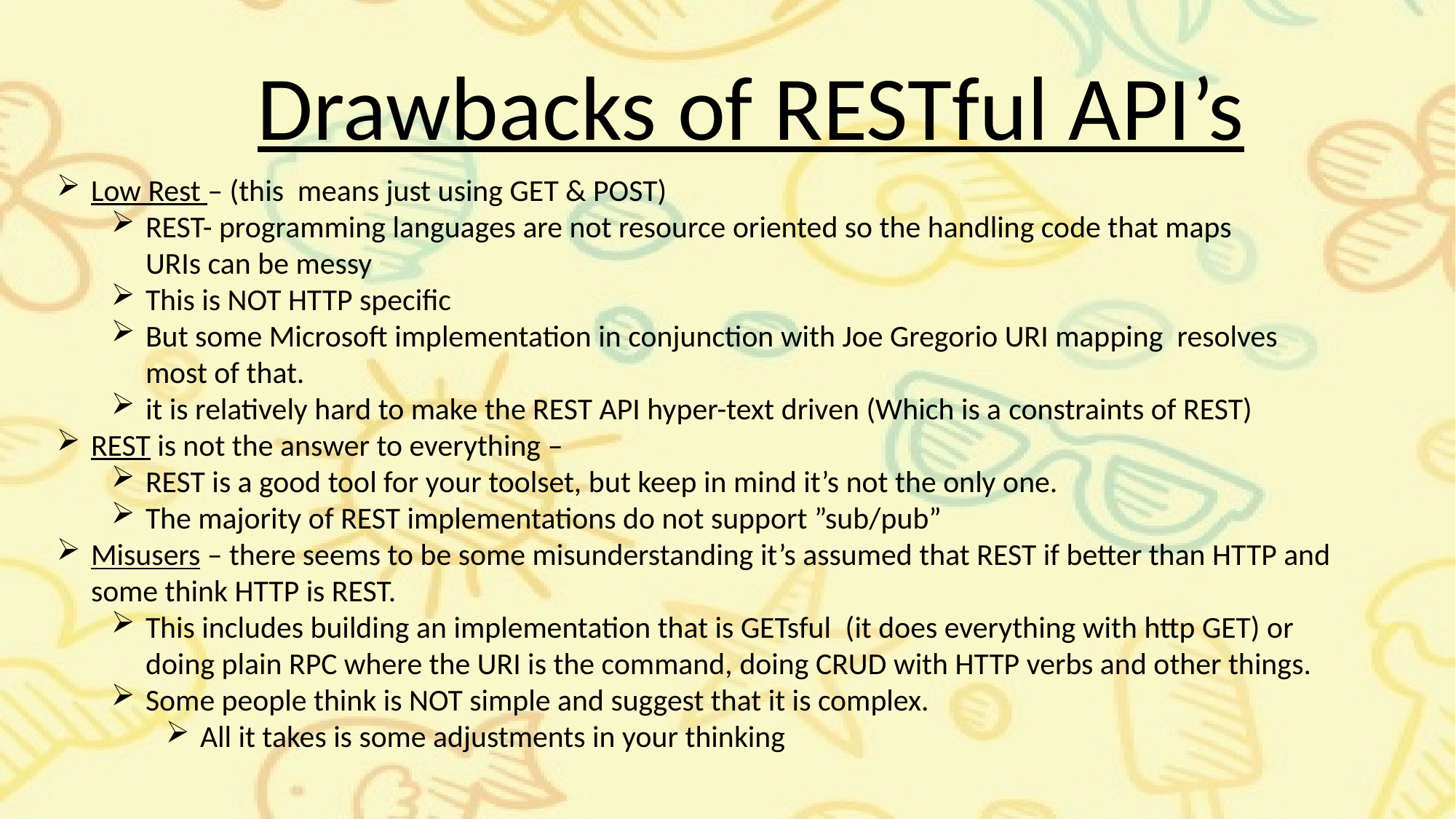

# Drawbacks of RESTful API’s
Low Rest – (this  means just using GET & POST)
REST- programming languages are not resource oriented so the handling code that maps URIs can be messy
This is NOT HTTP specific
But some Microsoft implementation in conjunction with Joe Gregorio URI mapping  resolves most of that.
it is relatively hard to make the REST API hyper-text driven (Which is a constraints of REST)
REST is not the answer to everything –
REST is a good tool for your toolset, but keep in mind it’s not the only one.
The majority of REST implementations do not support ”sub/pub”
Misusers – there seems to be some misunderstanding it’s assumed that REST if better than HTTP and some think HTTP is REST.
This includes building an implementation that is GETsful  (it does everything with http GET) or doing plain RPC where the URI is the command, doing CRUD with HTTP verbs and other things.
Some people think is NOT simple and suggest that it is complex.
All it takes is some adjustments in your thinking